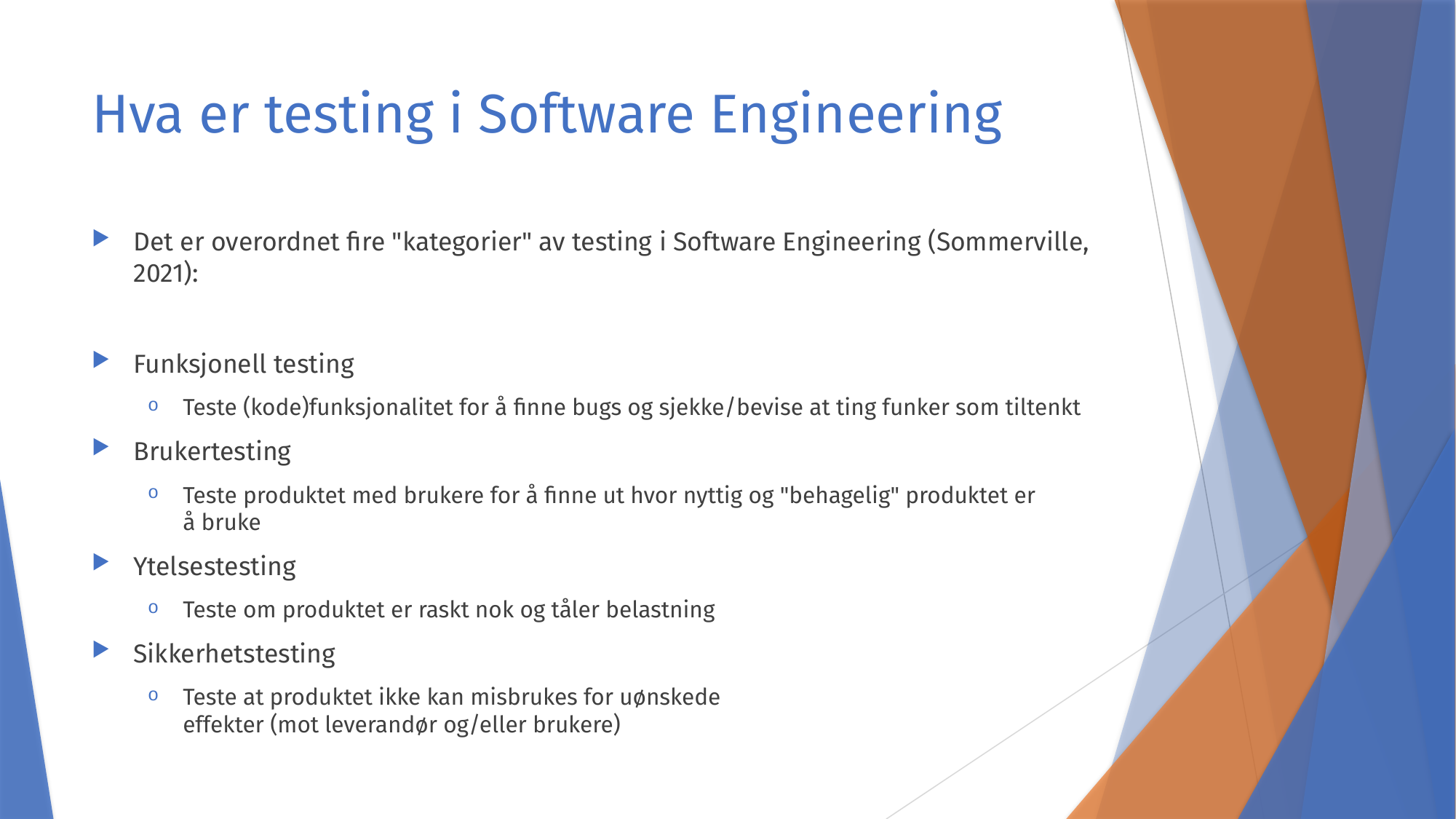

# Hva er testing i Software Engineering
Det er overordnet fire "kategorier" av testing i Software Engineering (Sommerville, 2021):

Funksjonell testing
Teste (kode)funksjonalitet for å finne bugs og sjekke/bevise at ting funker som tiltenkt
Brukertesting
Teste produktet med brukere for å finne ut hvor nyttig og "behagelig" produktet er å bruke
Ytelsestesting
Teste om produktet er raskt nok og tåler belastning
Sikkerhetstesting
Teste at produktet ikke kan misbrukes for uønskede effekter (mot leverandør og/eller brukere)